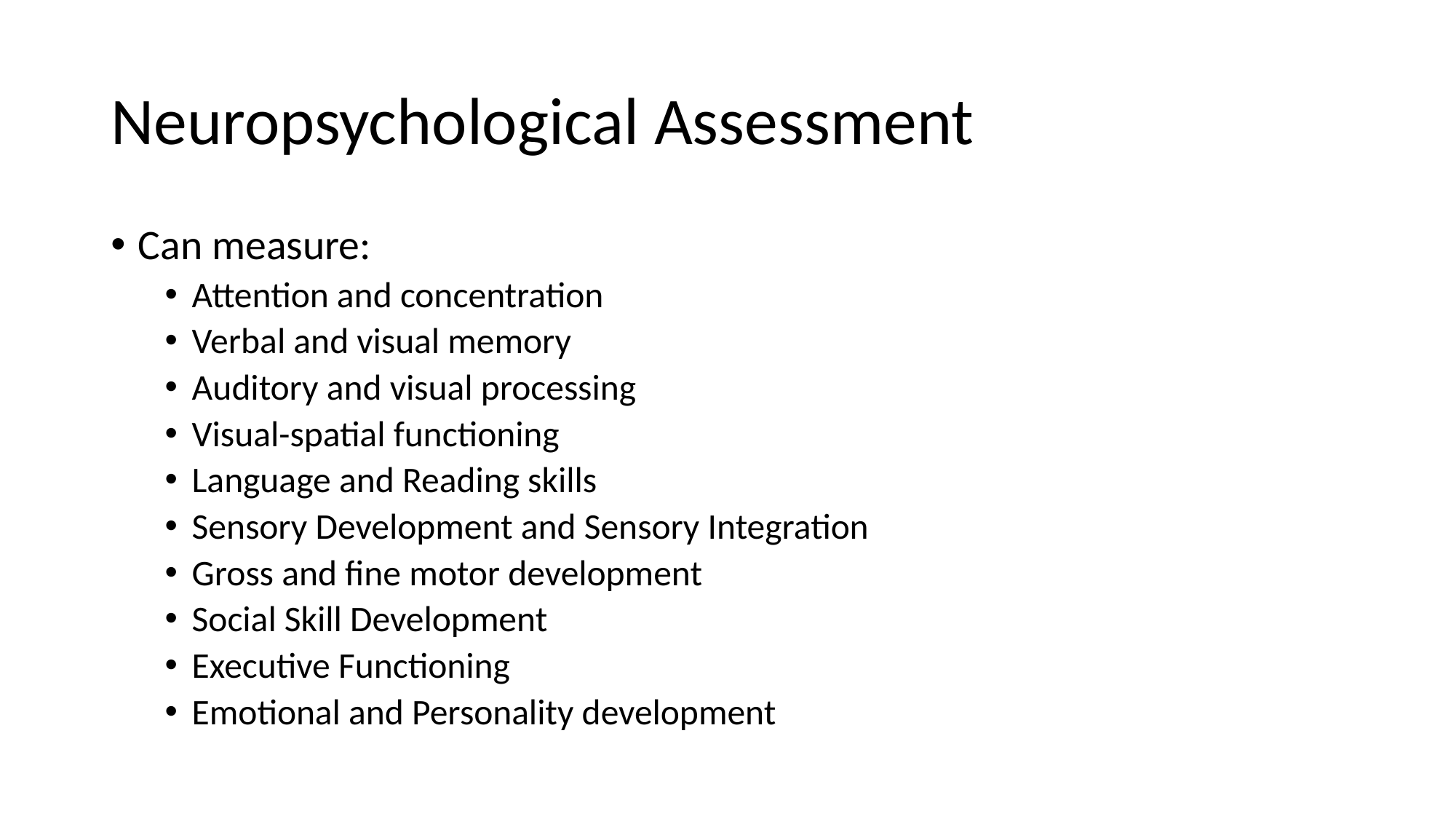

# Neuropsychological Assessment
Can measure:
Attention and concentration
Verbal and visual memory
Auditory and visual processing
Visual-spatial functioning
Language and Reading skills
Sensory Development and Sensory Integration
Gross and fine motor development
Social Skill Development
Executive Functioning
Emotional and Personality development